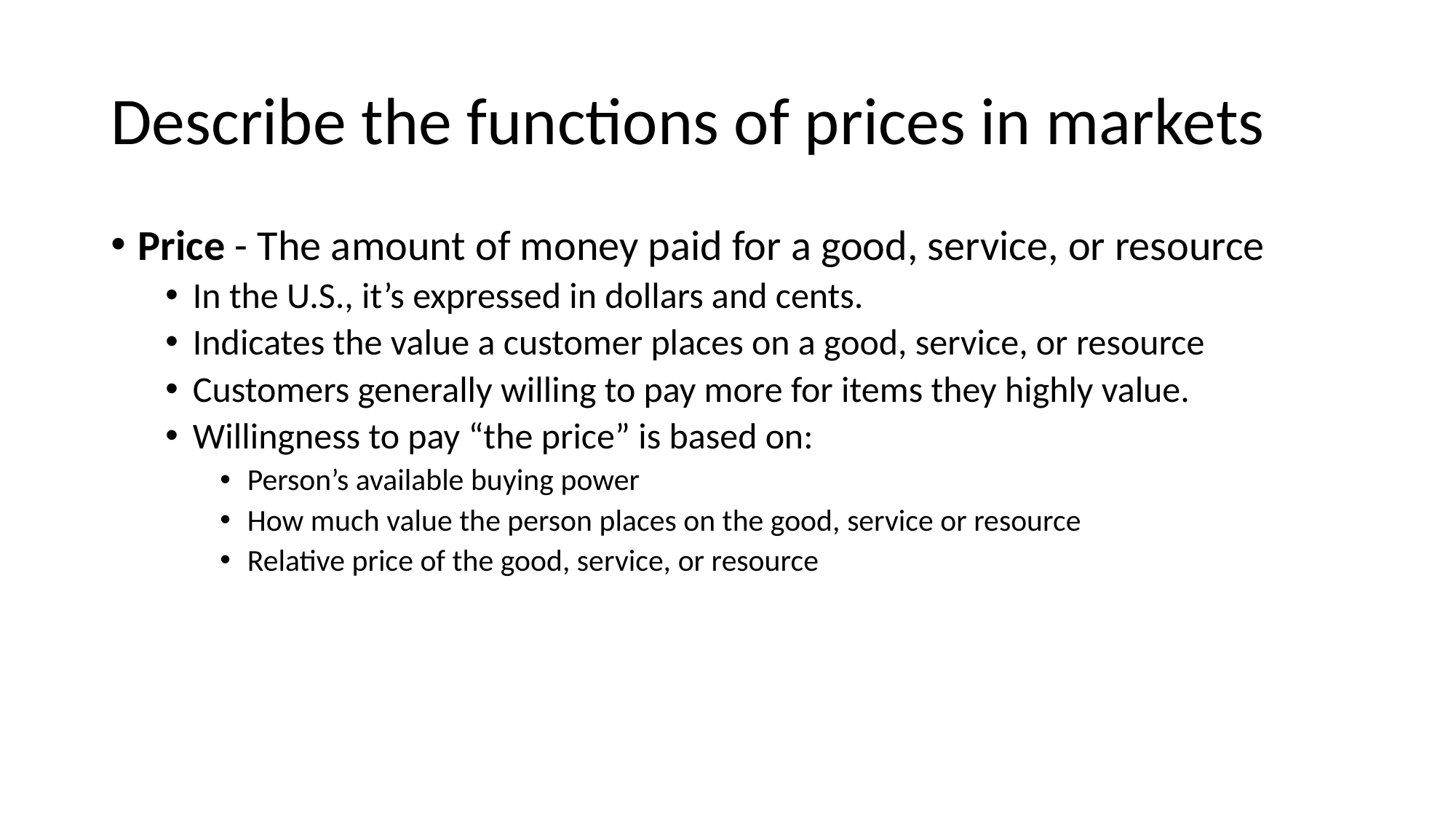

# Describe the functions of prices in markets
Price - The amount of money paid for a good, service, or resource
In the U.S., it’s expressed in dollars and cents.
Indicates the value a customer places on a good, service, or resource
Customers generally willing to pay more for items they highly value.
Willingness to pay “the price” is based on:
Person’s available buying power
How much value the person places on the good, service or resource
Relative price of the good, service, or resource